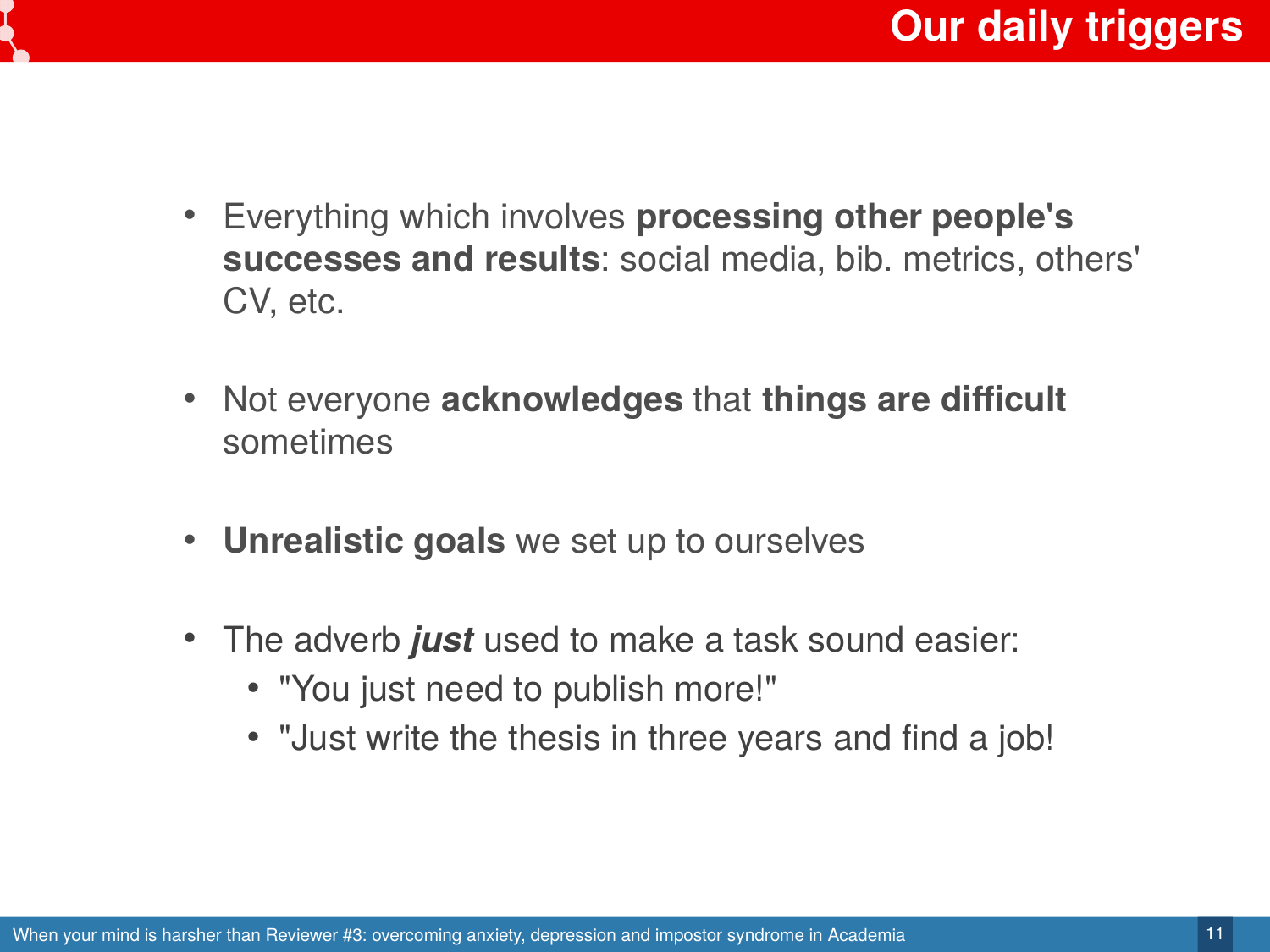

# Our daily triggers

Everything which involves processing other people's successes and results: social media, bib. metrics, others' CV, etc.

Not everyone acknowledges that things are difficult sometimes

Unrealistic goals we set up to ourselves

The adverb just used to make a task sound easier:
"You just need to publish more!"
"Just write the thesis in three years and find a job!

11